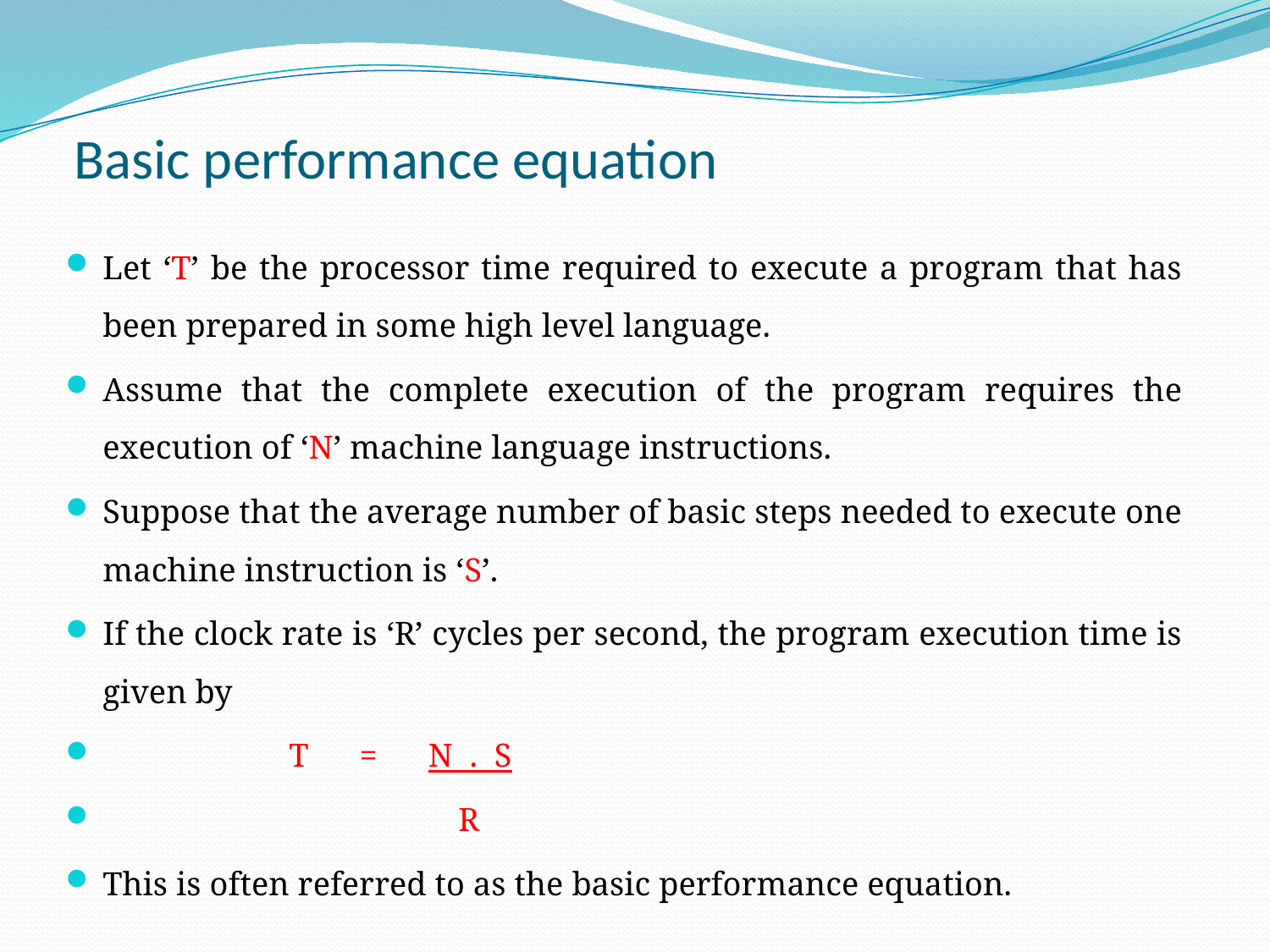

# Basic performance equation
Let ‘T’ be the processor time required to execute a program that has been prepared in some high level language.
Assume that the complete execution of the program requires the execution of ‘N’ machine language instructions.
Suppose that the average number of basic steps needed to execute one machine instruction is ‘S’.
If the clock rate is ‘R’ cycles per second, the program execution time is given by
                      T      =      N  .  S
                                          R
This is often referred to as the basic performance equation.